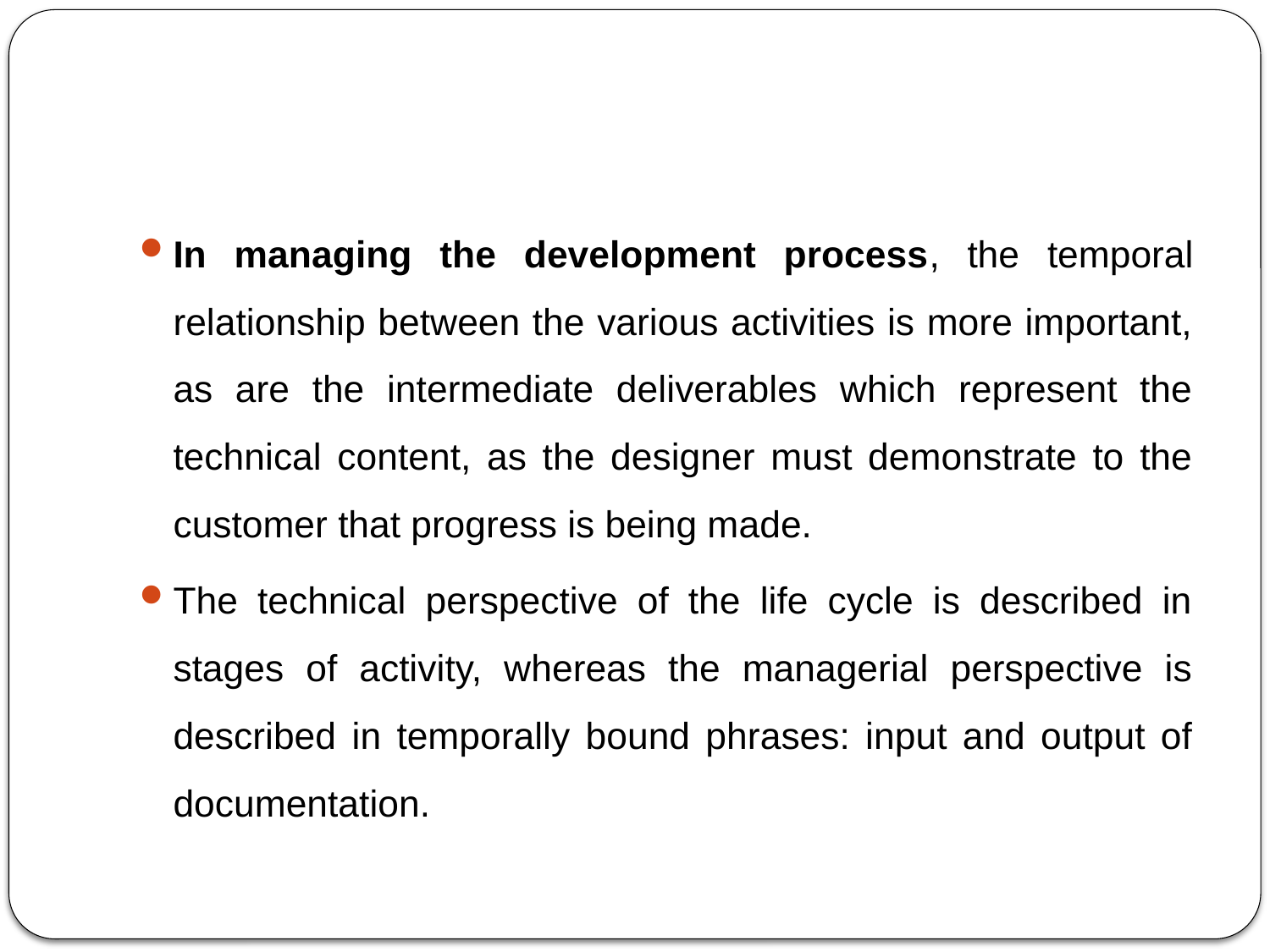

#
In managing the development process, the temporal relationship between the various activities is more important, as are the intermediate deliverables which represent the technical content, as the designer must demonstrate to the customer that progress is being made.
The technical perspective of the life cycle is described in stages of activity, whereas the managerial perspective is described in temporally bound phrases: input and output of documentation.